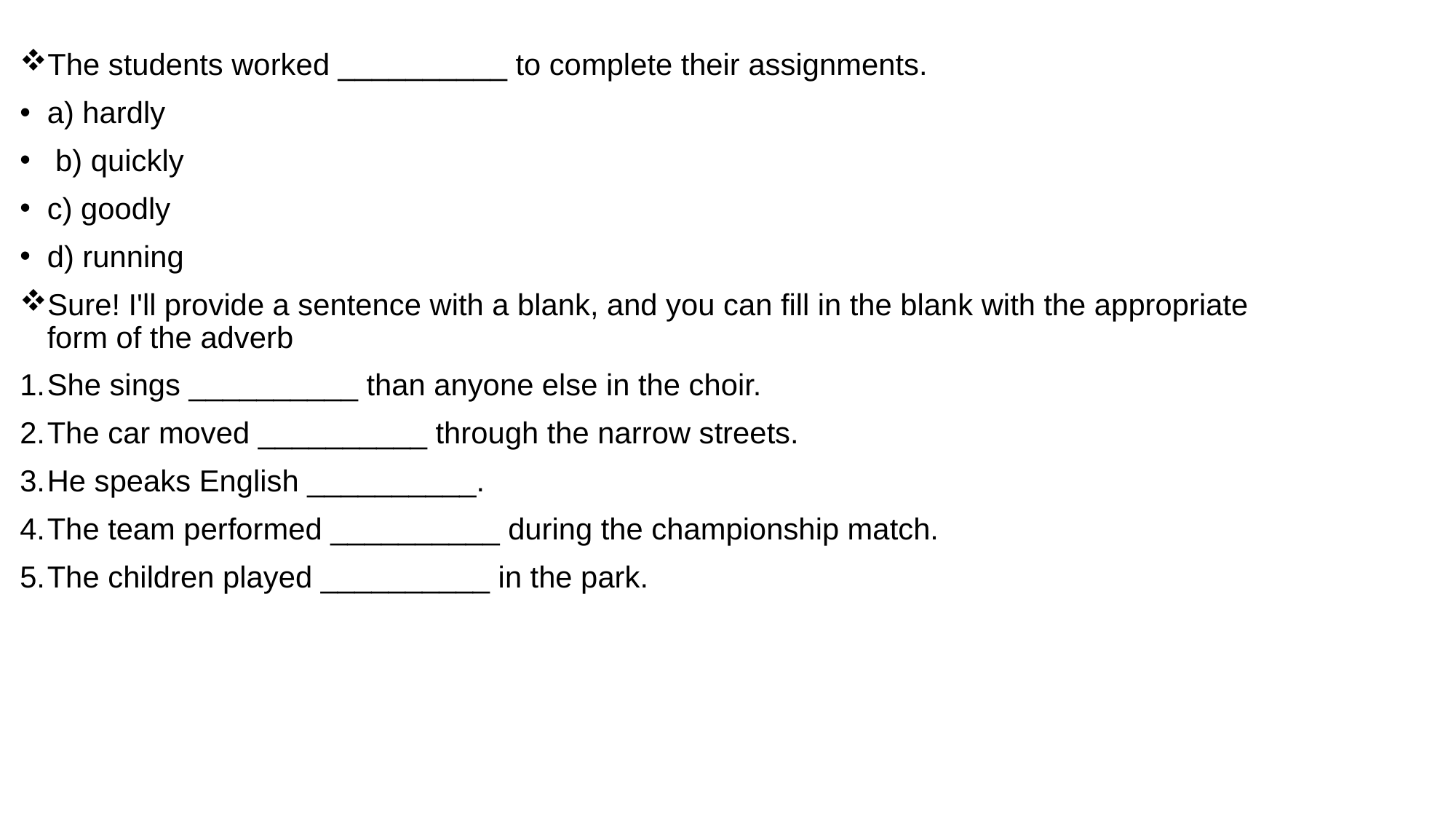

The students worked __________ to complete their assignments.
a) hardly
 b) quickly
c) goodly
d) running
Sure! I'll provide a sentence with a blank, and you can fill in the blank with the appropriate form of the adverb
She sings __________ than anyone else in the choir.
The car moved __________ through the narrow streets.
He speaks English __________.
The team performed __________ during the championship match.
The children played __________ in the park.